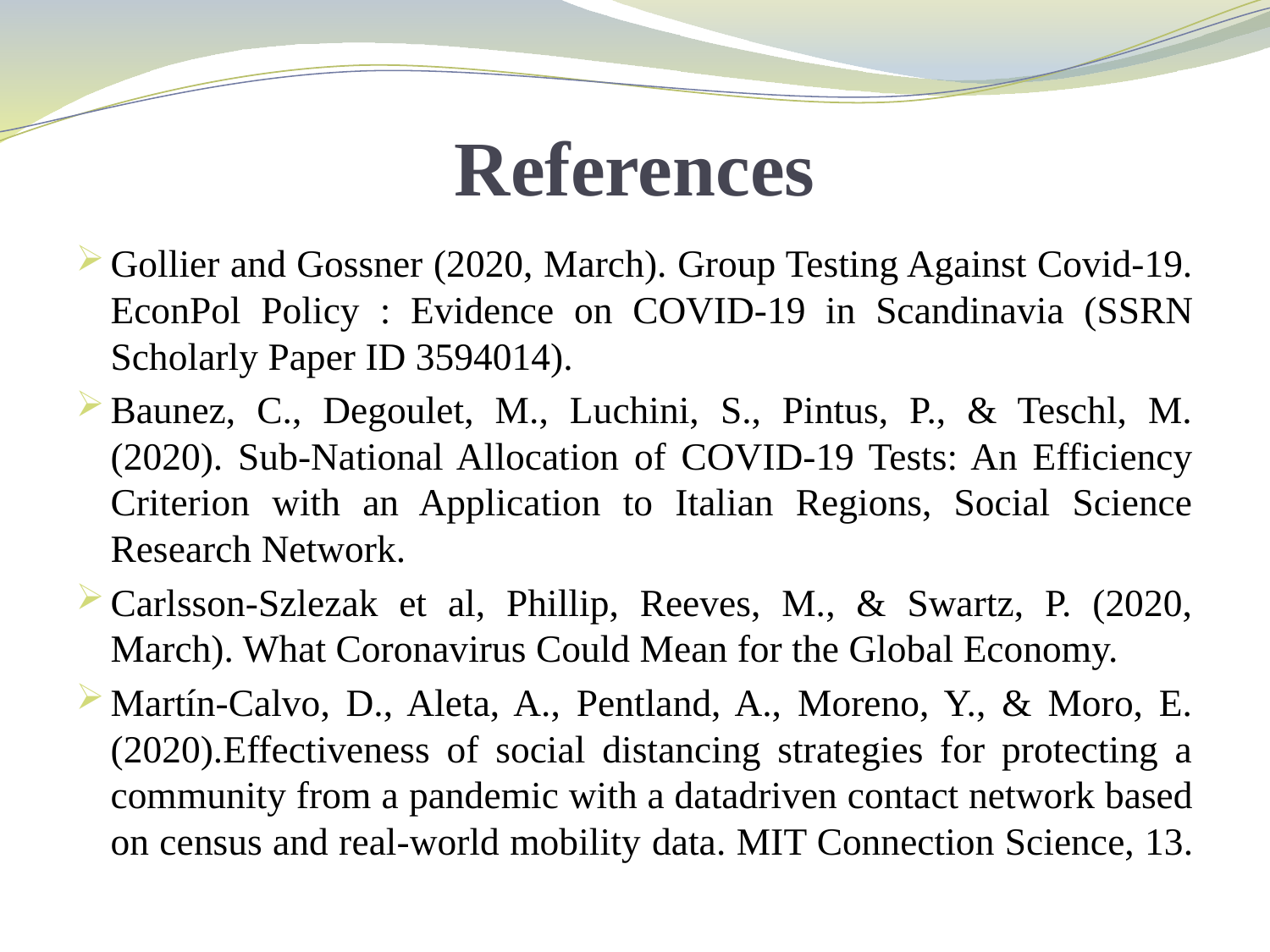

# References
Gollier and Gossner (2020, March). Group Testing Against Covid-19. EconPol Policy : Evidence on COVID-19 in Scandinavia (SSRN Scholarly Paper ID 3594014).
Baunez, C., Degoulet, M., Luchini, S., Pintus, P., & Teschl, M. (2020). Sub-National Allocation of COVID-19 Tests: An Efficiency Criterion with an Application to Italian Regions, Social Science Research Network.
Carlsson-Szlezak et al, Phillip, Reeves, M., & Swartz, P. (2020, March). What Coronavirus Could Mean for the Global Economy.
Martín-Calvo, D., Aleta, A., Pentland, A., Moreno, Y., & Moro, E. (2020).Effectiveness of social distancing strategies for protecting a community from a pandemic with a datadriven contact network based on census and real-world mobility data. MIT Connection Science, 13.